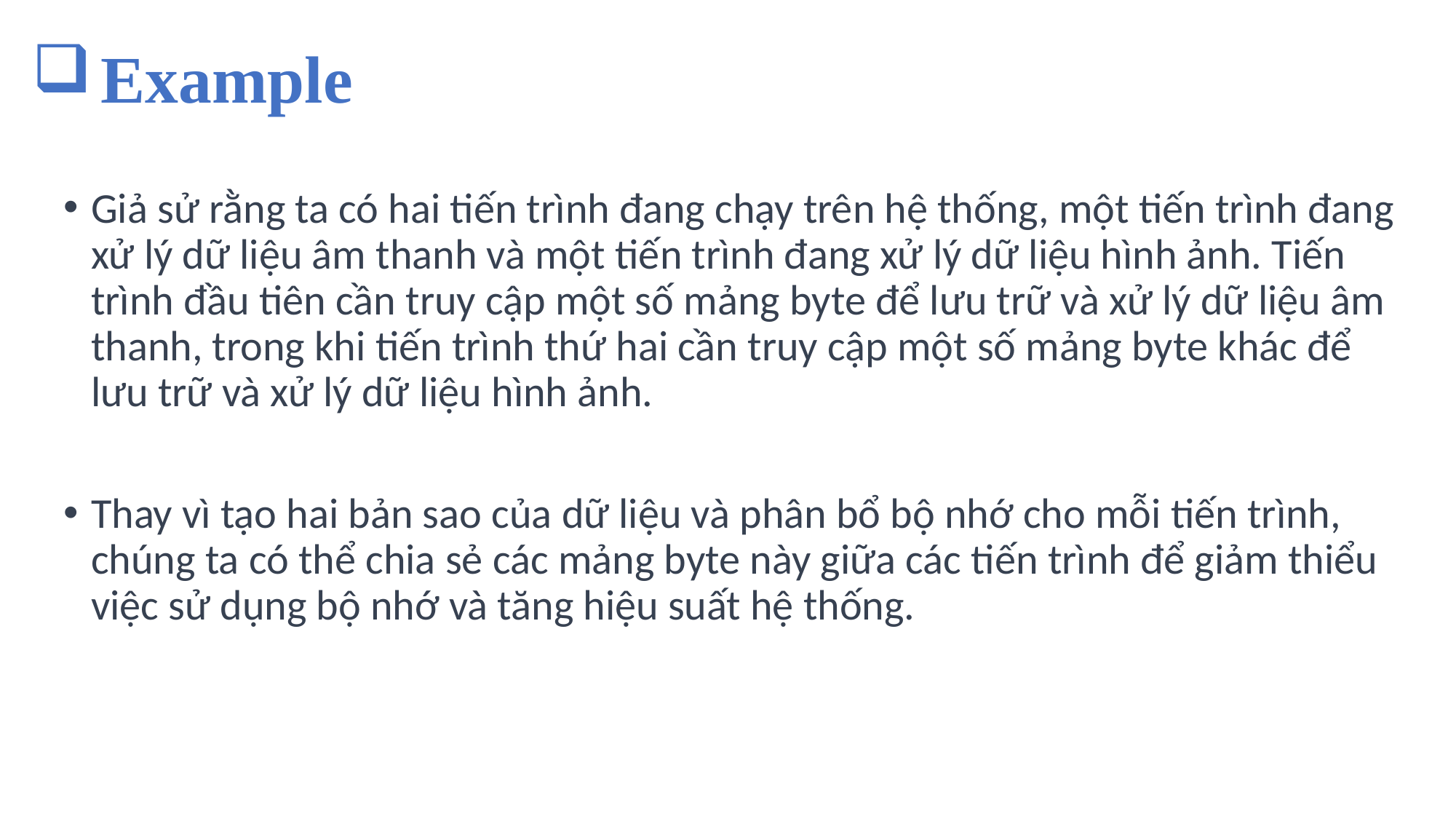

# Example
Giả sử rằng ta có hai tiến trình đang chạy trên hệ thống, một tiến trình đang xử lý dữ liệu âm thanh và một tiến trình đang xử lý dữ liệu hình ảnh. Tiến trình đầu tiên cần truy cập một số mảng byte để lưu trữ và xử lý dữ liệu âm thanh, trong khi tiến trình thứ hai cần truy cập một số mảng byte khác để lưu trữ và xử lý dữ liệu hình ảnh.

Thay vì tạo hai bản sao của dữ liệu và phân bổ bộ nhớ cho mỗi tiến trình, chúng ta có thể chia sẻ các mảng byte này giữa các tiến trình để giảm thiểu việc sử dụng bộ nhớ và tăng hiệu suất hệ thống.